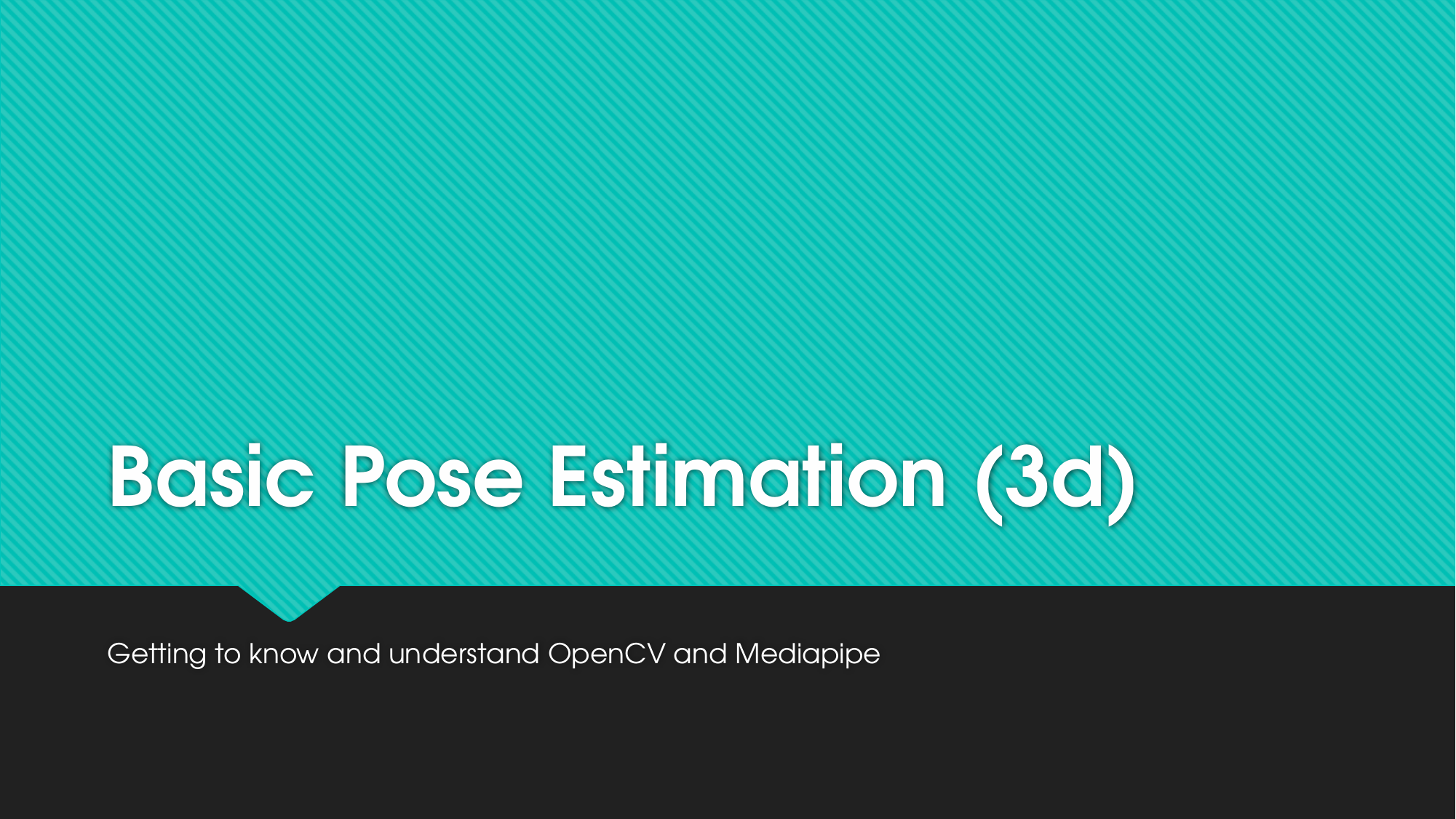

# Basic Pose Estimation (3d)
Getting to know and understand OpenCV and Mediapipe